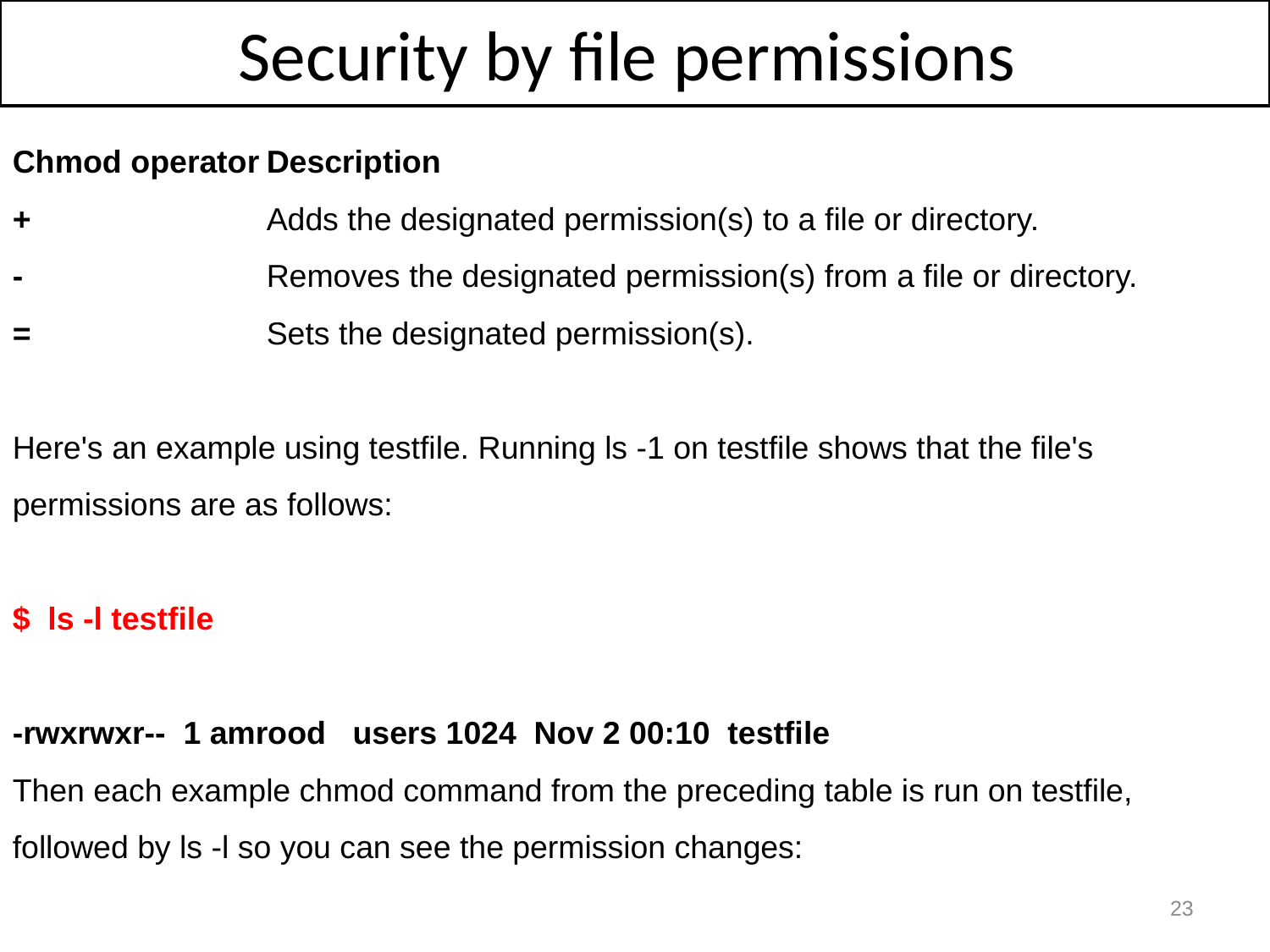

Security by file permissions

Chmod operator	Description
+		Adds the designated permission(s) to a file or directory.
-		Removes the designated permission(s) from a file or directory.
=		Sets the designated permission(s).

Here's an example using testfile. Running ls -1 on testfile shows that the file's permissions are as follows:

$  ls -l testfile

-rwxrwxr--  1 amrood   users 1024  Nov 2 00:10  testfile
Then each example chmod command from the preceding table is run on testfile, followed by ls -l so you can see the permission changes:
23